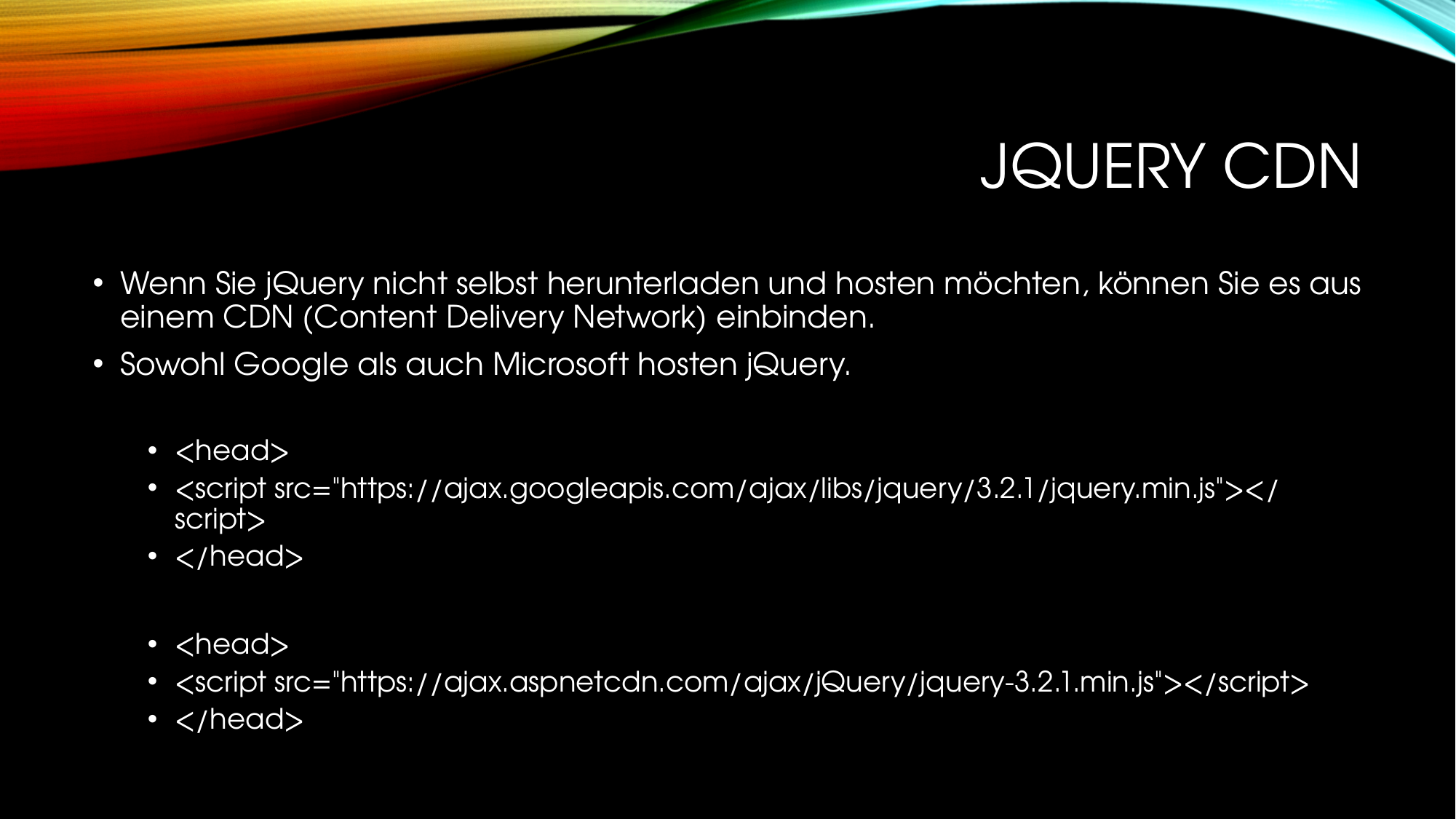

# jQuery CDN
Wenn Sie jQuery nicht selbst herunterladen und hosten möchten, können Sie es aus einem CDN (Content Delivery Network) einbinden.
Sowohl Google als auch Microsoft hosten jQuery.

<head>
<script src="https://ajax.googleapis.com/ajax/libs/jquery/3.2.1/jquery.min.js"></script>
</head>

<head>
<script src="https://ajax.aspnetcdn.com/ajax/jQuery/jquery-3.2.1.min.js"></script>
</head>